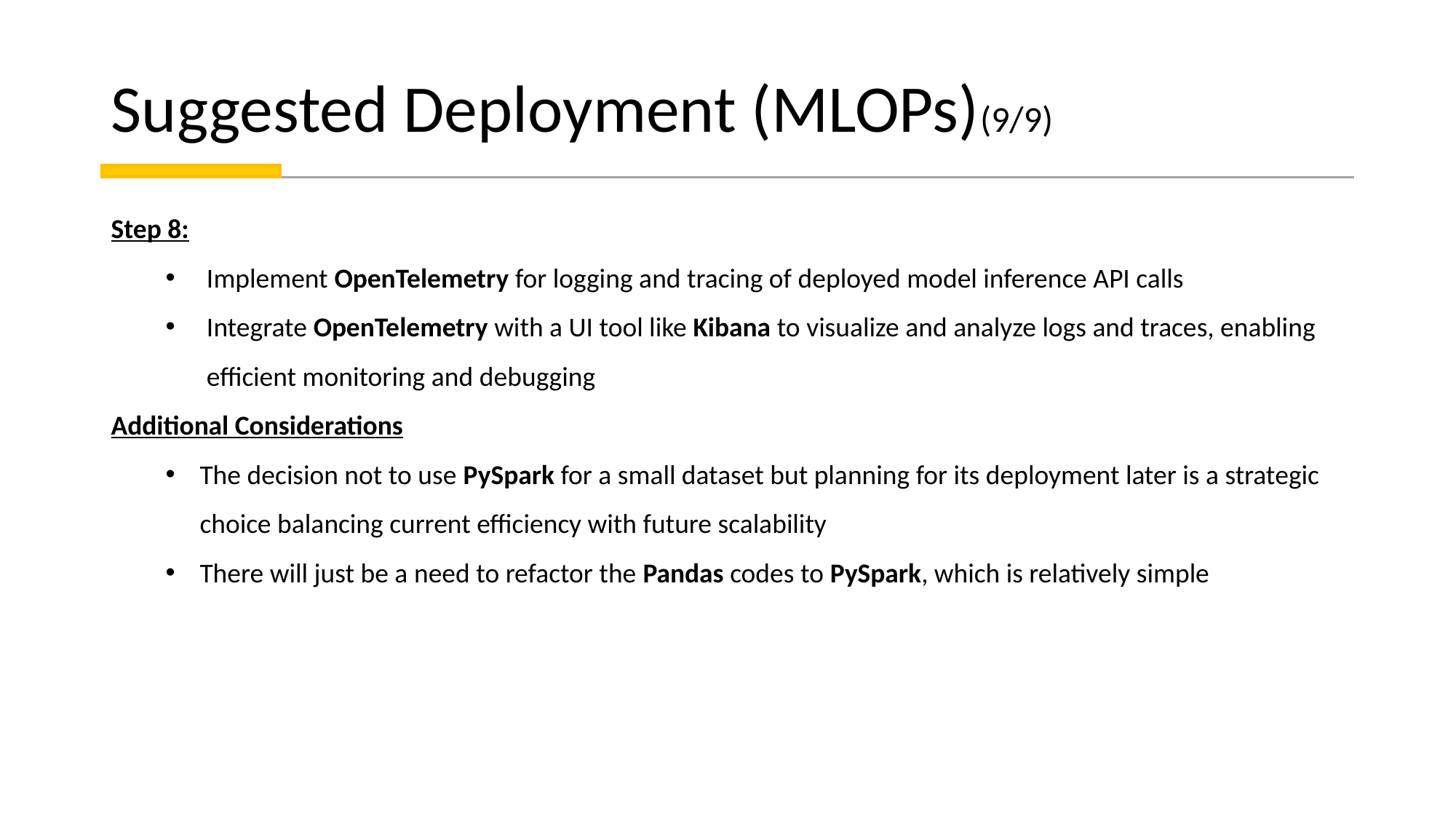

# Suggested Deployment (MLOPs)(9/9)

Step 8:
Implement OpenTelemetry for logging and tracing of deployed model inference API calls
Integrate OpenTelemetry with a UI tool like Kibana to visualize and analyze logs and traces, enabling efficient monitoring and debugging
Additional Considerations
The decision not to use PySpark for a small dataset but planning for its deployment later is a strategic choice balancing current efficiency with future scalability
There will just be a need to refactor the Pandas codes to PySpark, which is relatively simple